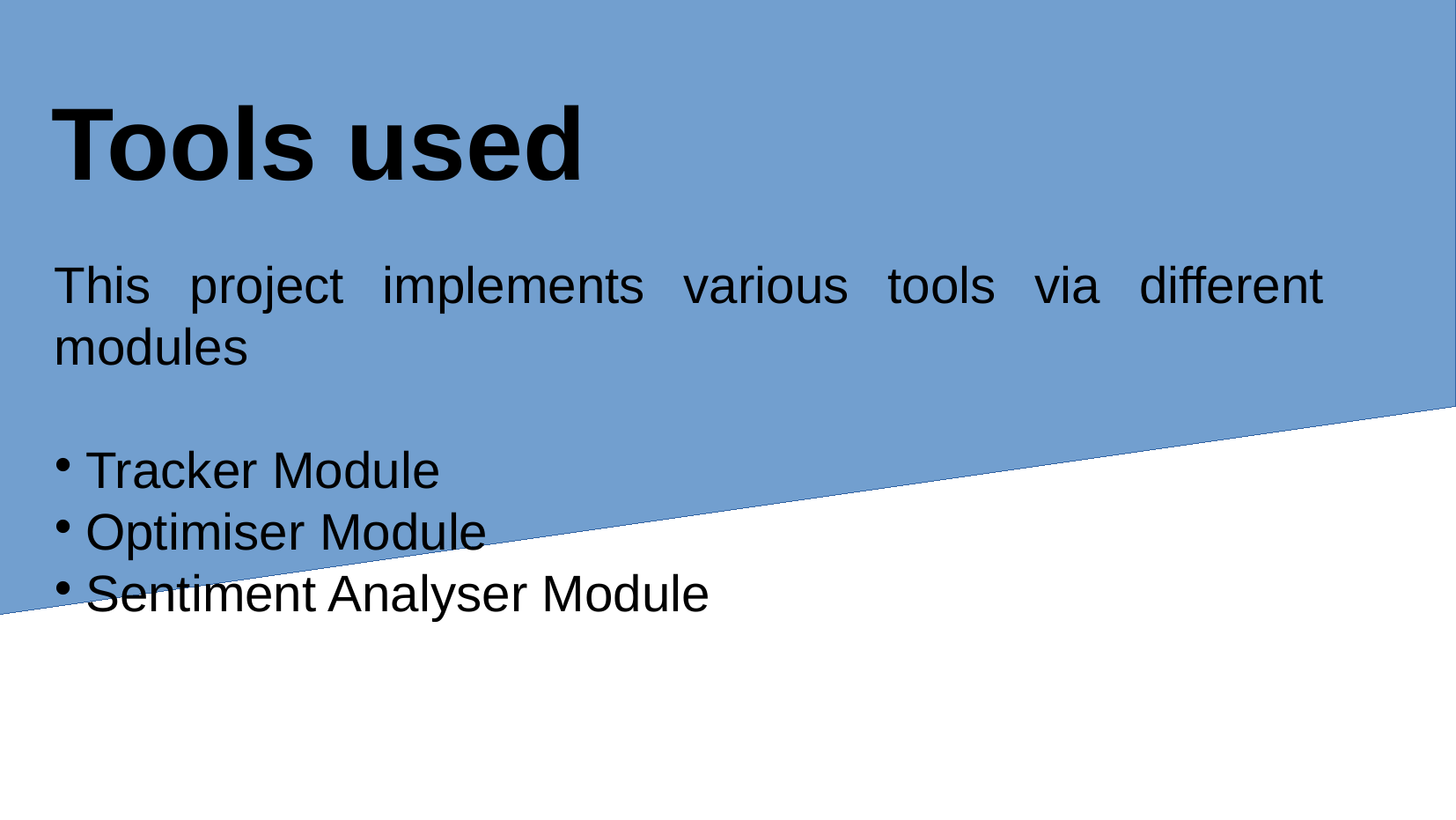

# Tools used
This project implements various tools via different modules

Tracker Module
Optimiser Module
Sentiment Analyser Module